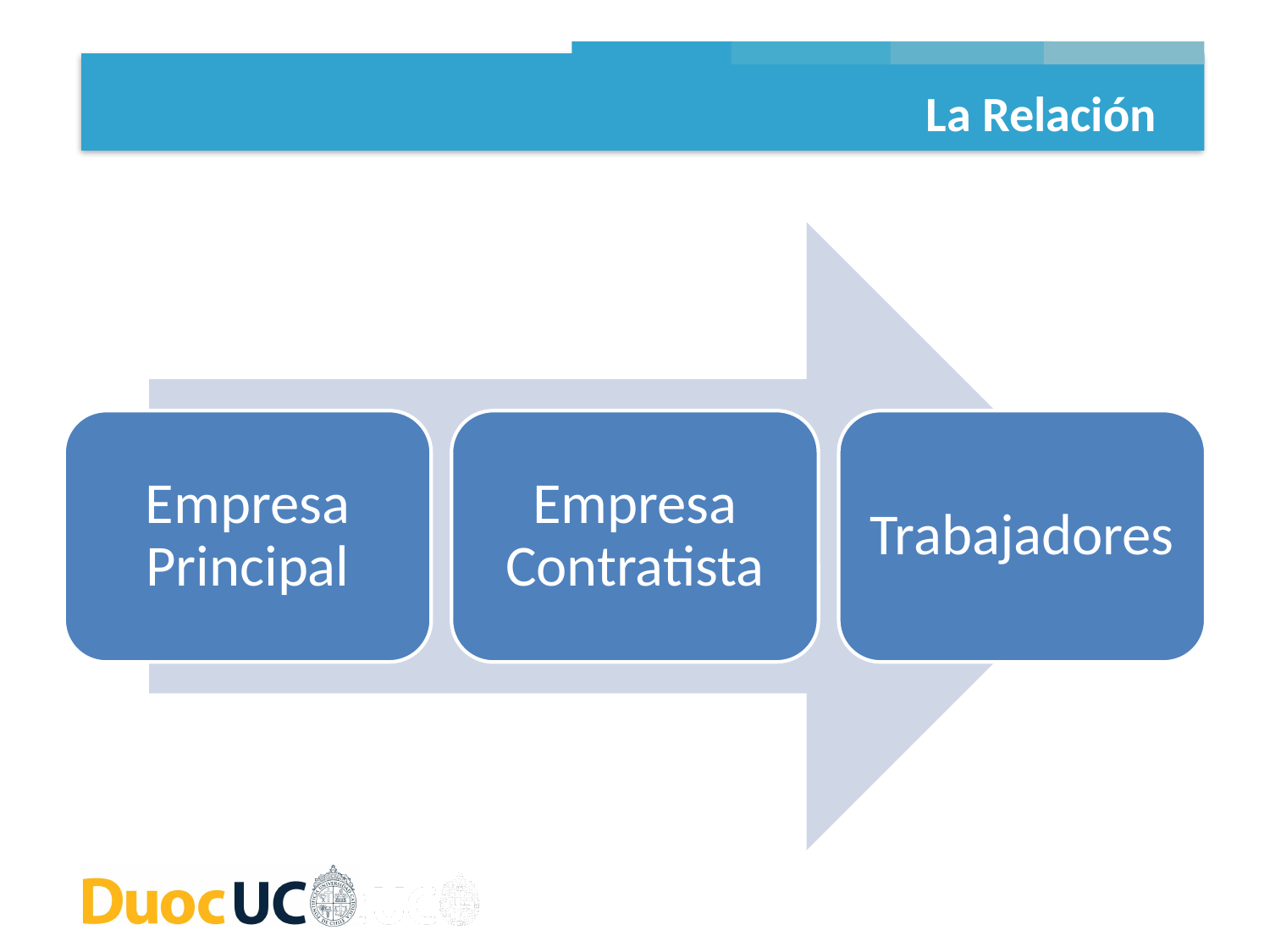

La Relación

Empresa Principal
Empresa Contratista
Trabajadores